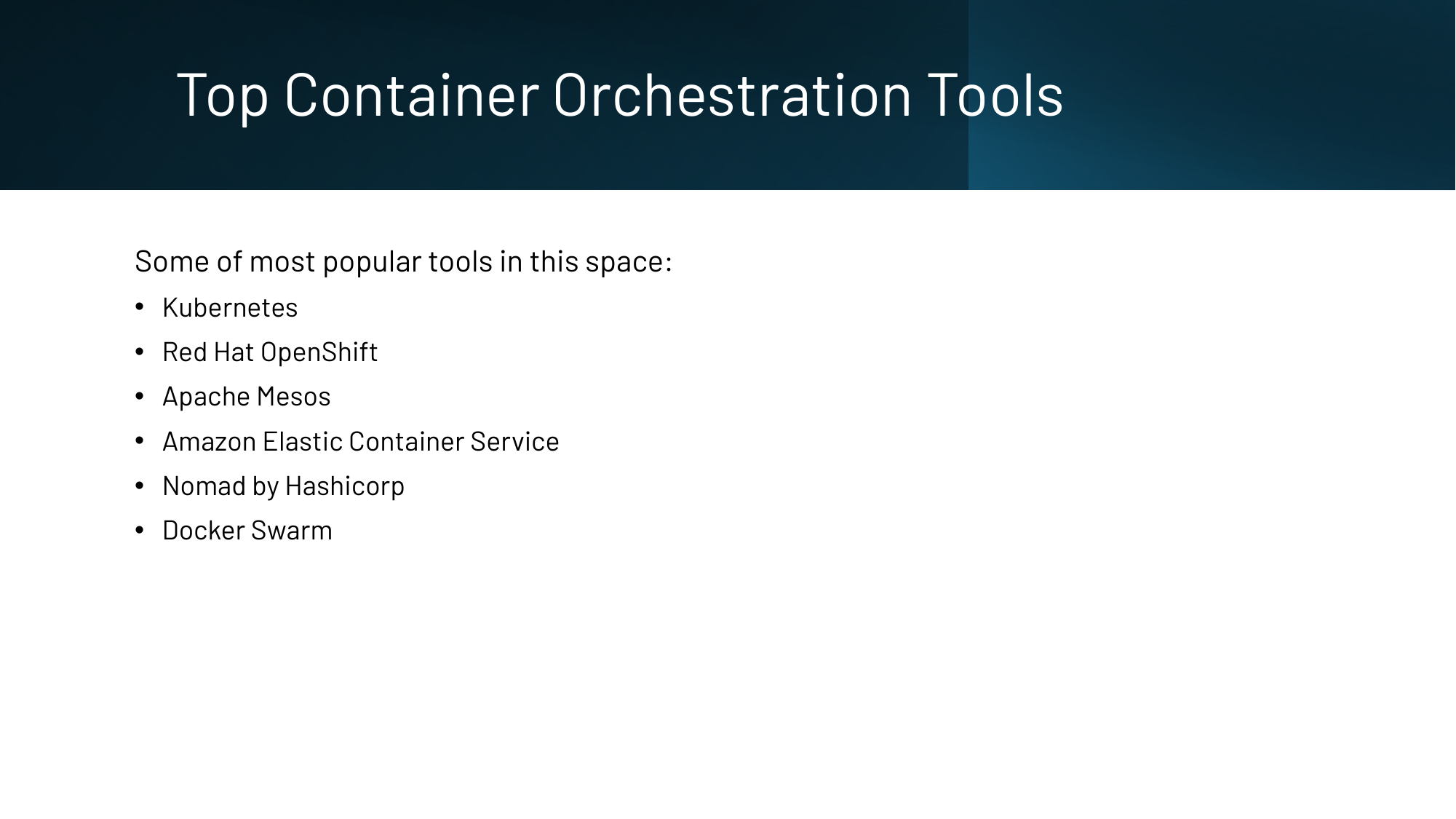

# Top Container Orchestration Tools
Some of most popular tools in this space:
Kubernetes
Red Hat OpenShift
Apache Mesos
Amazon Elastic Container Service
Nomad by Hashicorp
Docker Swarm